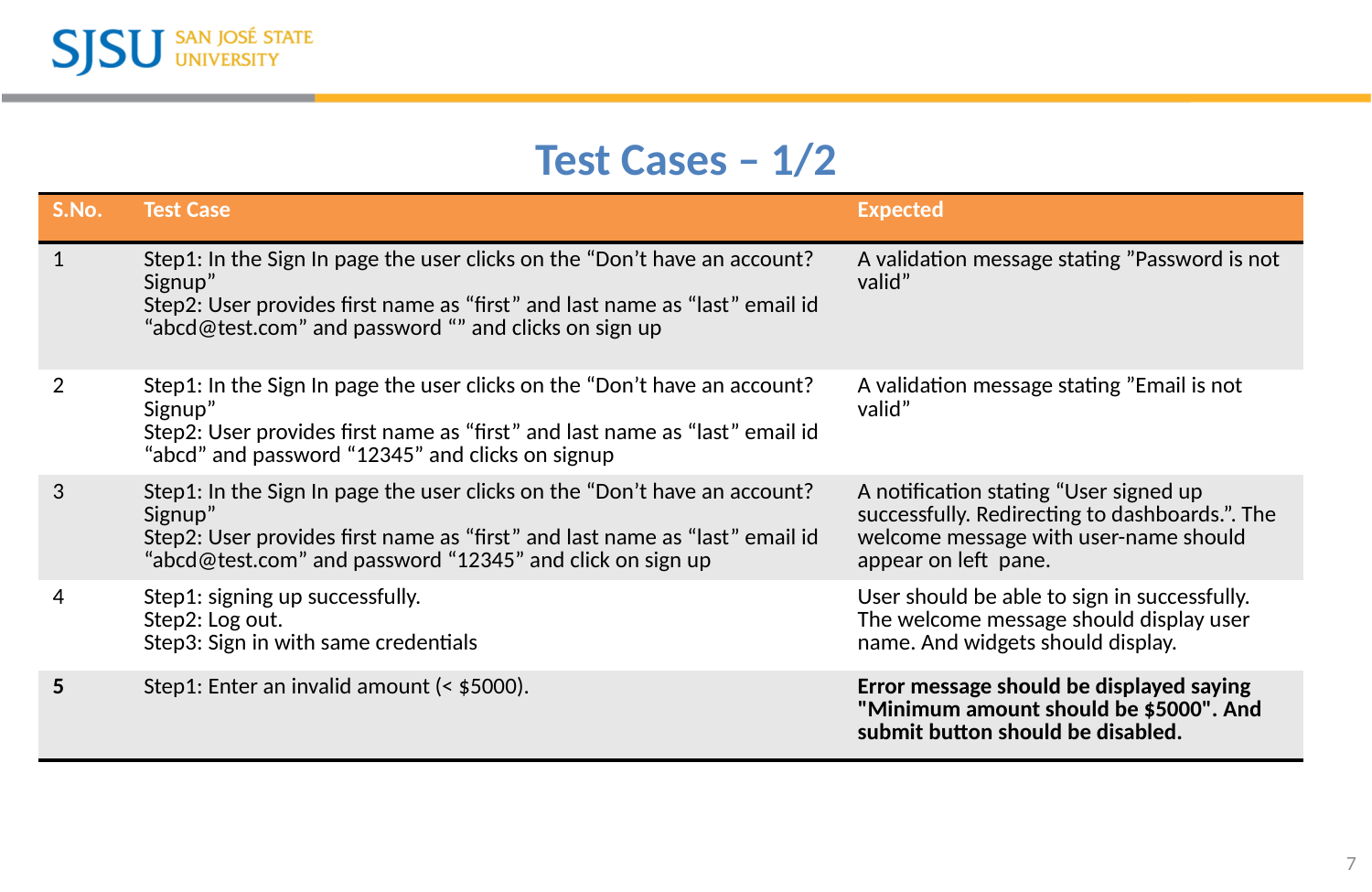

# Test Cases – 1/2
| S.No. | Test Case | Expected |
| --- | --- | --- |
| 1 | Step1: In the Sign In page the user clicks on the “Don’t have an account? Signup” Step2: User provides first name as “first” and last name as “last” email id “abcd@test.com” and password “” and clicks on sign up | A validation message stating ”Password is not valid” |
| 2 | Step1: In the Sign In page the user clicks on the “Don’t have an account? Signup” Step2: User provides first name as “first” and last name as “last” email id “abcd” and password “12345” and clicks on signup | A validation message stating ”Email is not valid” |
| 3 | Step1: In the Sign In page the user clicks on the “Don’t have an account? Signup” Step2: User provides first name as “first” and last name as “last” email id “abcd@test.com” and password “12345” and click on sign up | A notification stating “User signed up successfully. Redirecting to dashboards.”. The welcome message with user-name should appear on left pane. |
| 4 | Step1: signing up successfully. Step2: Log out. Step3: Sign in with same credentials | User should be able to sign in successfully. The welcome message should display user name. And widgets should display. |
| 5 | Step1: Enter an invalid amount (< $5000). | Error message should be displayed saying "Minimum amount should be $5000". And submit button should be disabled. |
7